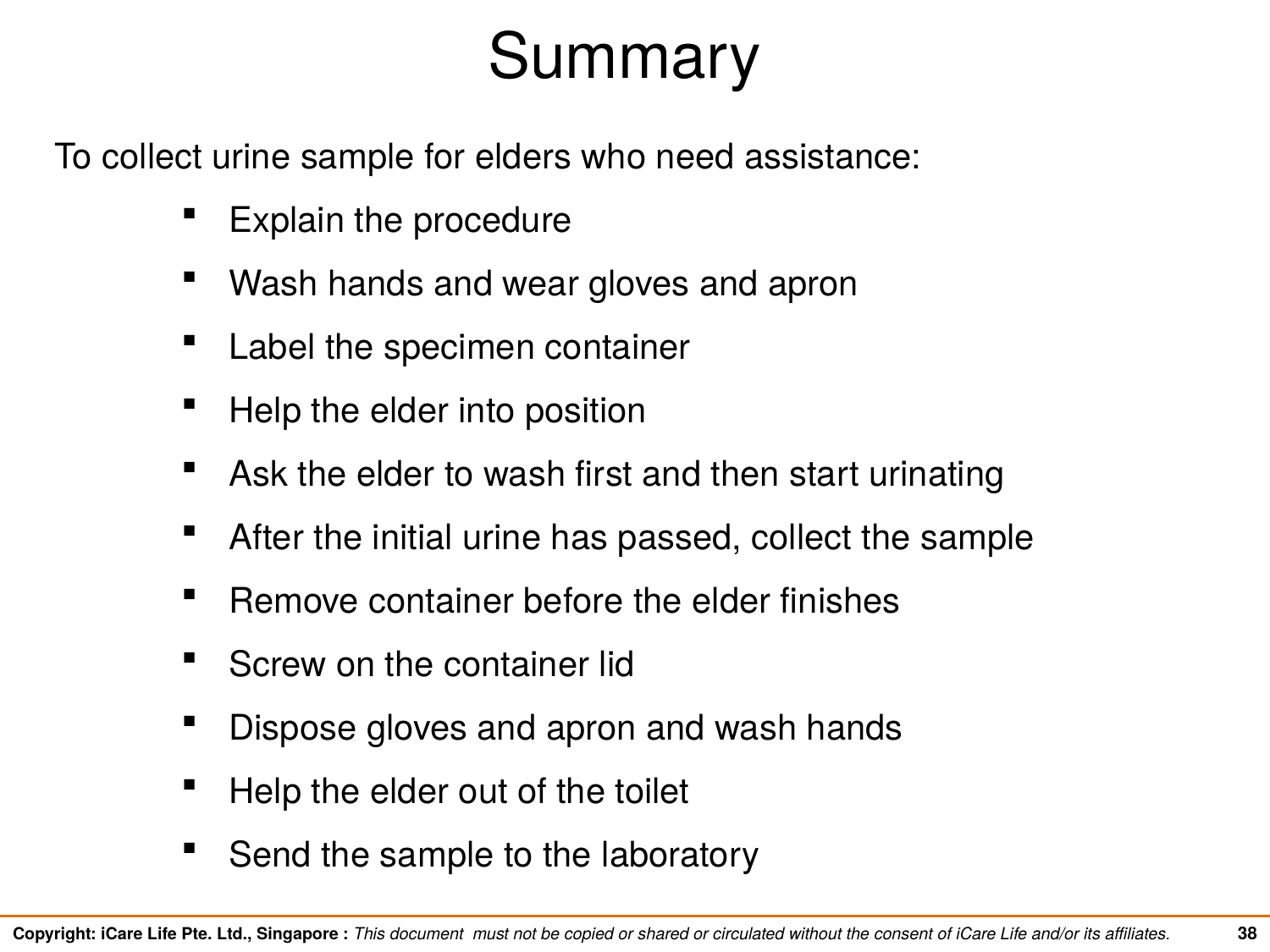

# Summary
To collect urine sample for elders who need assistance:
Explain the procedure
Wash hands and wear gloves and apron
Label the specimen container
Help the elder into position
Ask the elder to wash first and then start urinating
After the initial urine has passed, collect the sample
Remove container before the elder finishes
Screw on the container lid
Dispose gloves and apron and wash hands
Help the elder out of the toilet
Send the sample to the laboratory
38